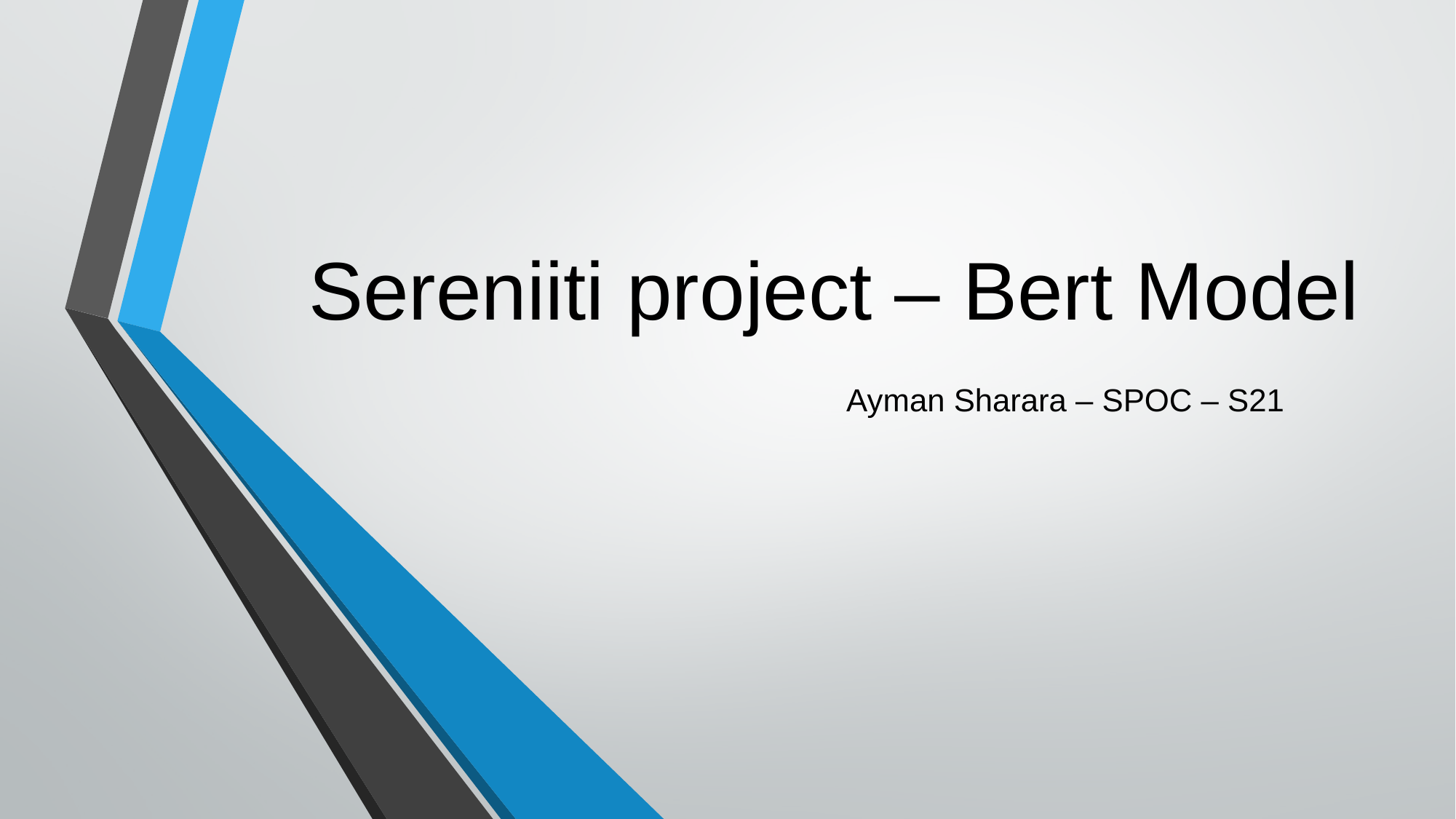

# Sereniiti project – Bert Model
Ayman Sharara – SPOC – S21